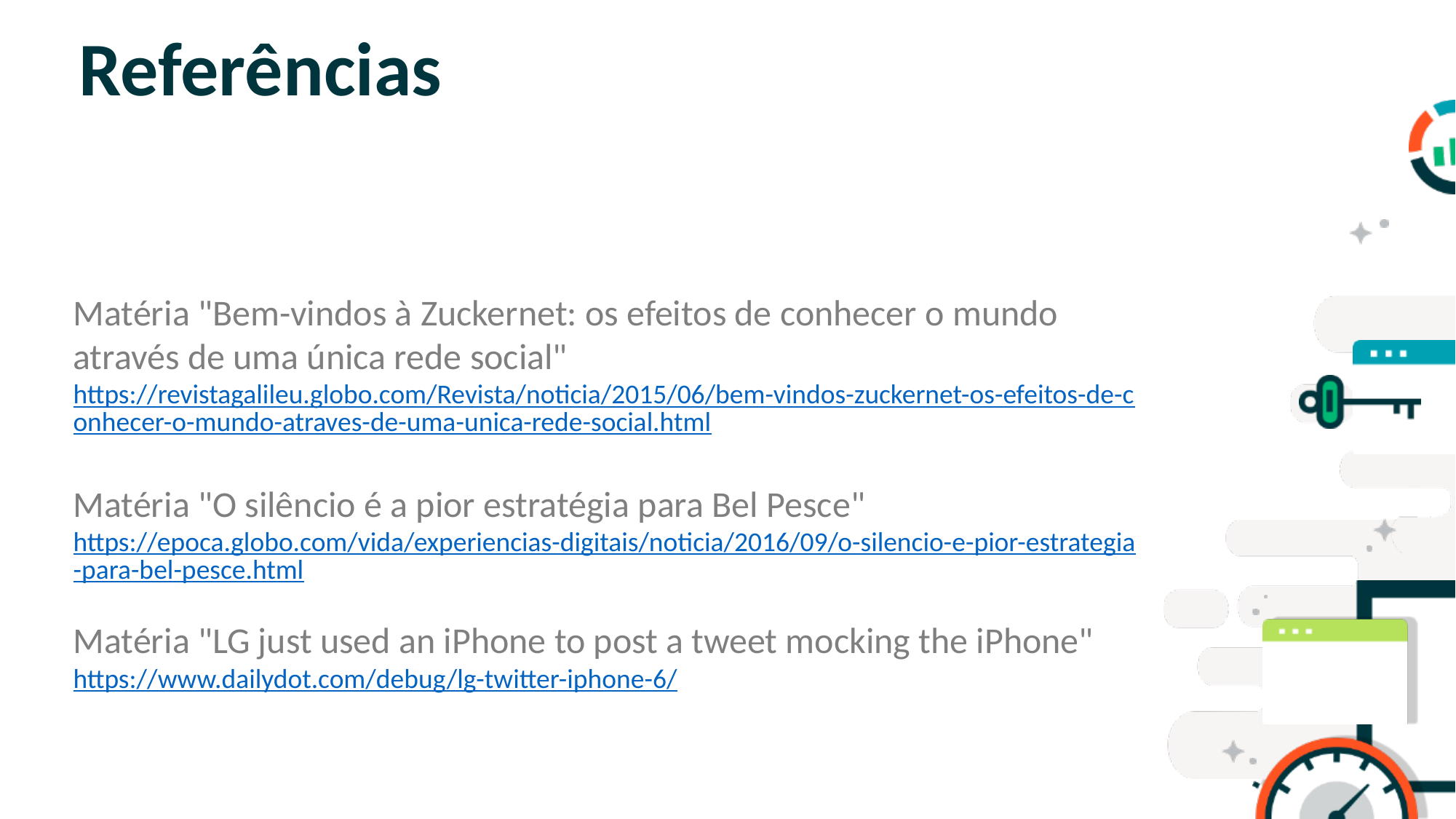

# Referências
Matéria "Bem-vindos à Zuckernet: os efeitos de conhecer o mundo através de uma única rede social"
https://revistagalileu.globo.com/Revista/noticia/2015/06/bem-vindos-zuckernet-os-efeitos-de-conhecer-o-mundo-atraves-de-uma-unica-rede-social.html

Matéria "O silêncio é a pior estratégia para Bel Pesce"
https://epoca.globo.com/vida/experiencias-digitais/noticia/2016/09/o-silencio-e-pior-estrategia-para-bel-pesce.html
Matéria "LG just used an iPhone to post a tweet mocking the iPhone"
https://www.dailydot.com/debug/lg-twitter-iphone-6/
SLIDE PARA TÓPICOS